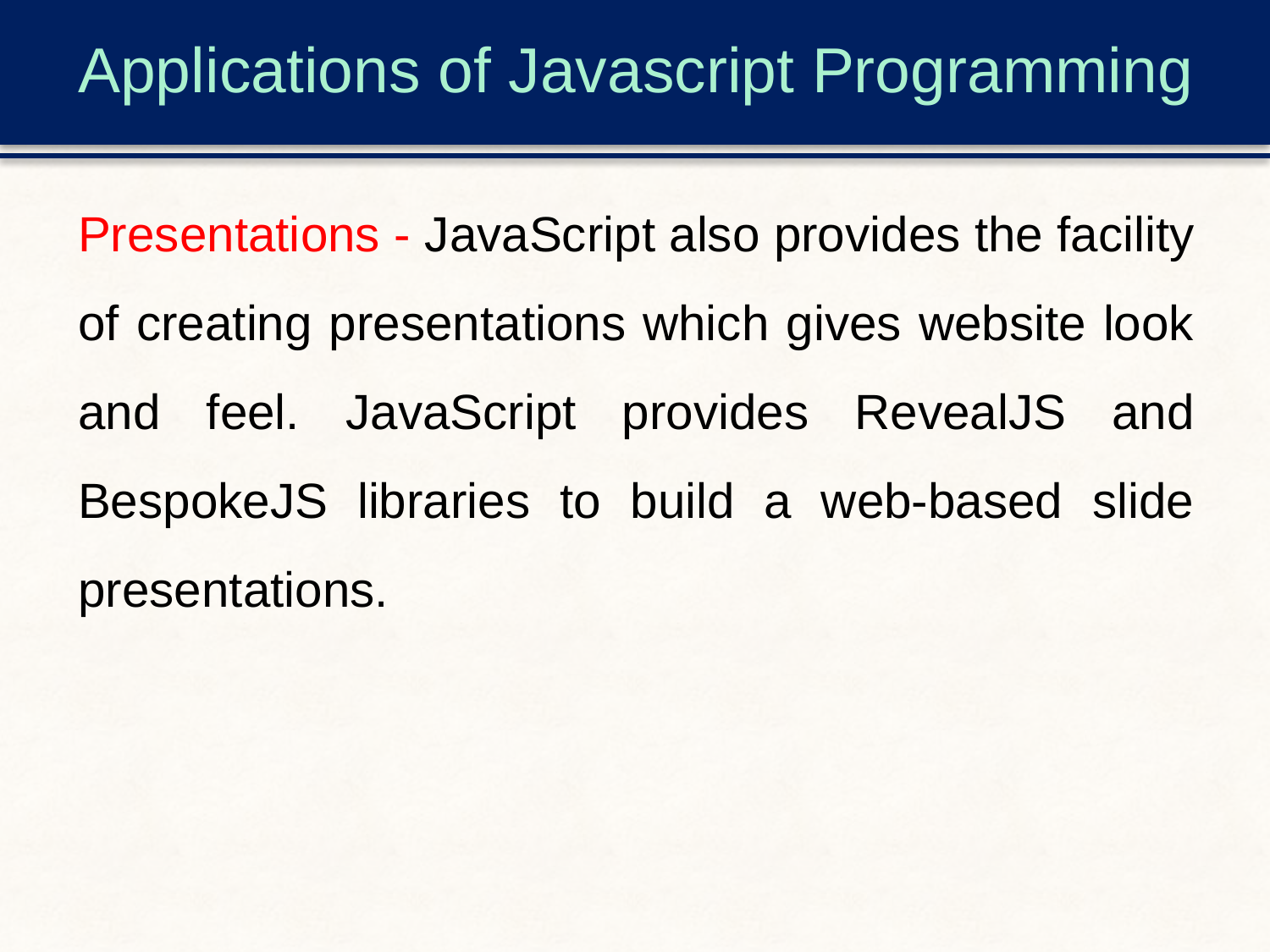

# Applications of Javascript Programming
Presentations - JavaScript also provides the facility of creating presentations which gives website look and feel. JavaScript provides RevealJS and BespokeJS libraries to build a web-based slide presentations.